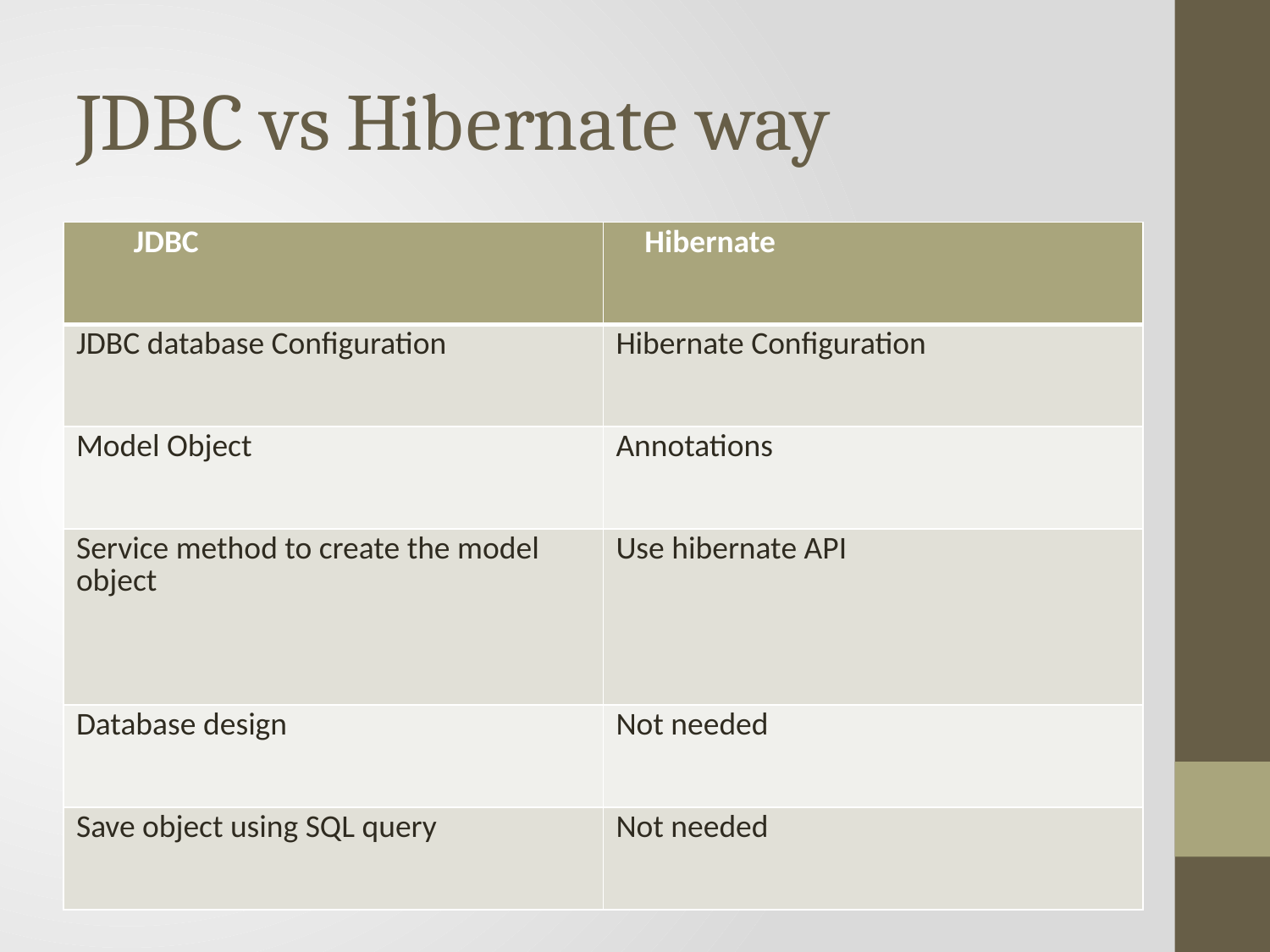

# JDBC vs Hibernate way
| JDBC | Hibernate |
| --- | --- |
| JDBC database Configuration | Hibernate Configuration |
| Model Object | Annotations |
| Service method to create the model object | Use hibernate API |
| Database design | Not needed |
| Save object using SQL query | Not needed |